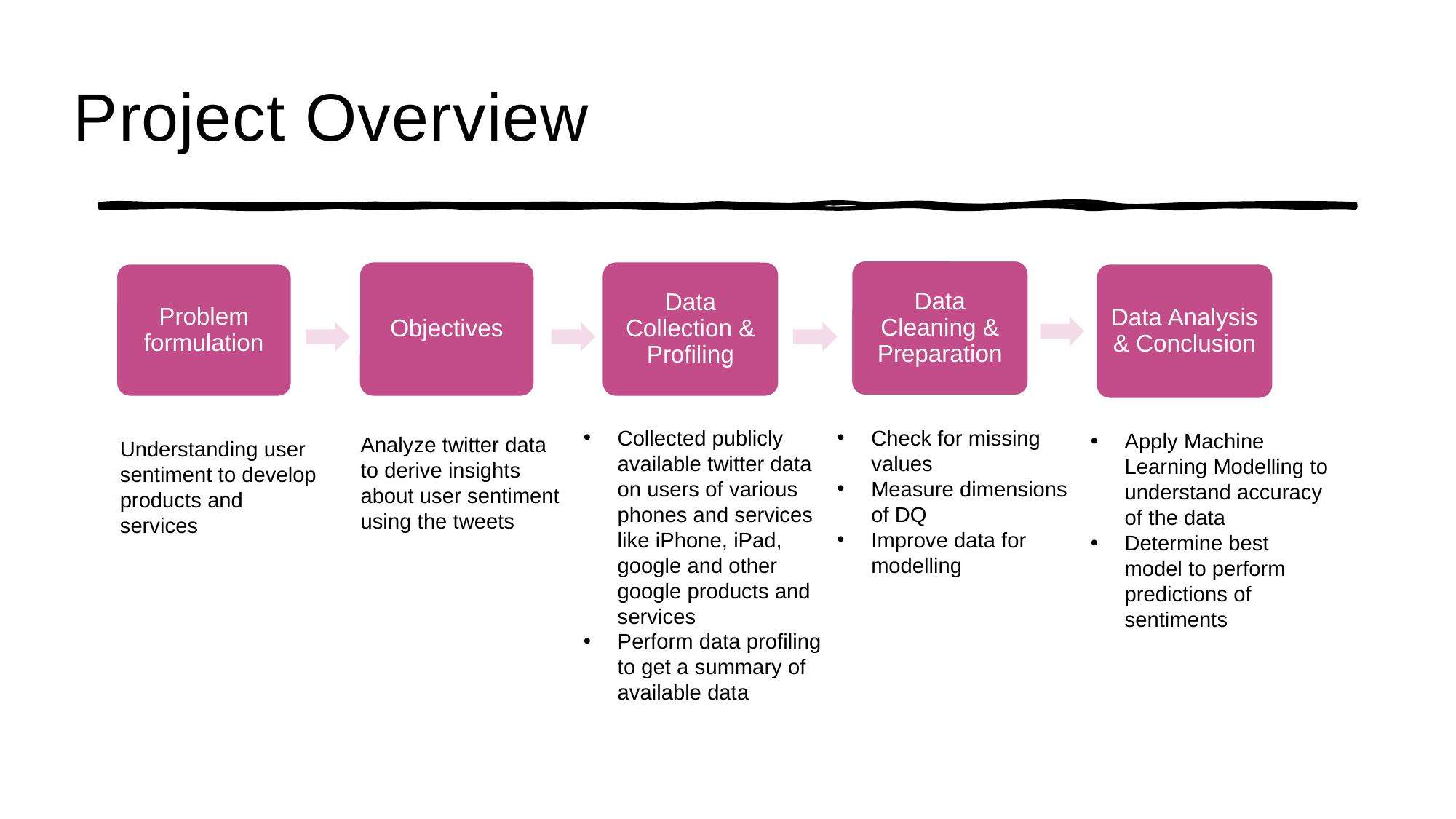

# Project Overview

Data Cleaning & Preparation

Objectives

Data Collection & Profiling

Problem formulation

Data Analysis & Conclusion

Collected publicly available twitter data on users of various phones and services like iPhone, iPad, google and other google products and services
Perform data profiling to get a summary of available data

Check for missing values
Measure dimensions of DQ
Improve data for modelling

Apply Machine Learning Modelling to understand accuracy of the data
Determine best model to perform predictions of sentiments

Analyze twitter data to derive insights about user sentiment using the tweets

Understanding user sentiment to develop products and services